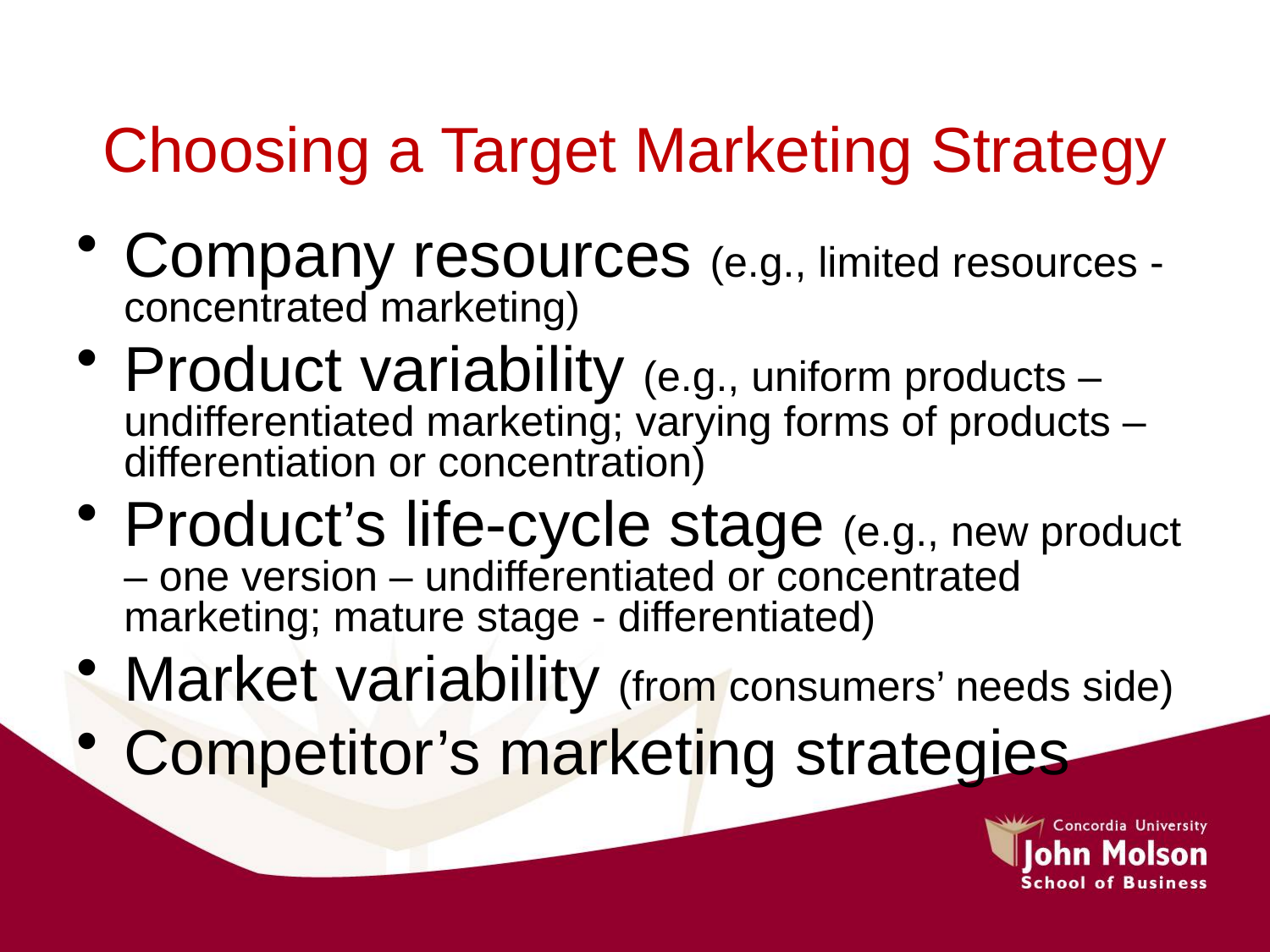

# Choosing a Target Marketing Strategy
Company resources (e.g., limited resources - concentrated marketing)
Product variability (e.g., uniform products – undifferentiated marketing; varying forms of products – differentiation or concentration)
Product’s life-cycle stage (e.g., new product – one version – undifferentiated or concentrated marketing; mature stage - differentiated)
Market variability (from consumers’ needs side)
Competitor’s marketing strategies